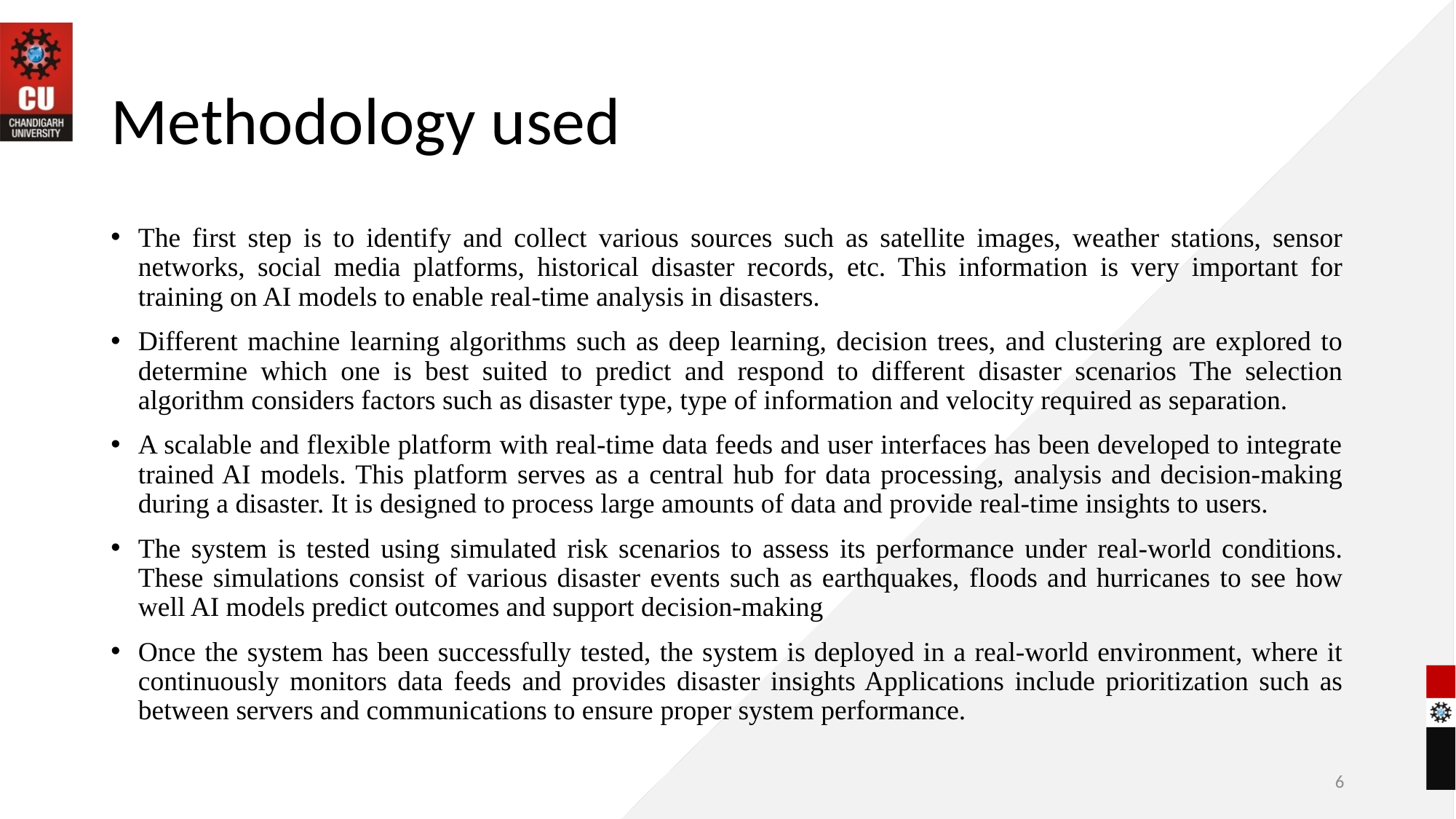

# Methodology used
The first step is to identify and collect various sources such as satellite images, weather stations, sensor networks, social media platforms, historical disaster records, etc. This information is very important for training on AI models to enable real-time analysis in disasters.
Different machine learning algorithms such as deep learning, decision trees, and clustering are explored to determine which one is best suited to predict and respond to different disaster scenarios The selection algorithm considers factors such as disaster type, type of information and velocity required as separation.
A scalable and flexible platform with real-time data feeds and user interfaces has been developed to integrate trained AI models. This platform serves as a central hub for data processing, analysis and decision-making during a disaster. It is designed to process large amounts of data and provide real-time insights to users.
The system is tested using simulated risk scenarios to assess its performance under real-world conditions. These simulations consist of various disaster events such as earthquakes, floods and hurricanes to see how well AI models predict outcomes and support decision-making
Once the system has been successfully tested, the system is deployed in a real-world environment, where it continuously monitors data feeds and provides disaster insights Applications include prioritization such as between servers and communications to ensure proper system performance.

6